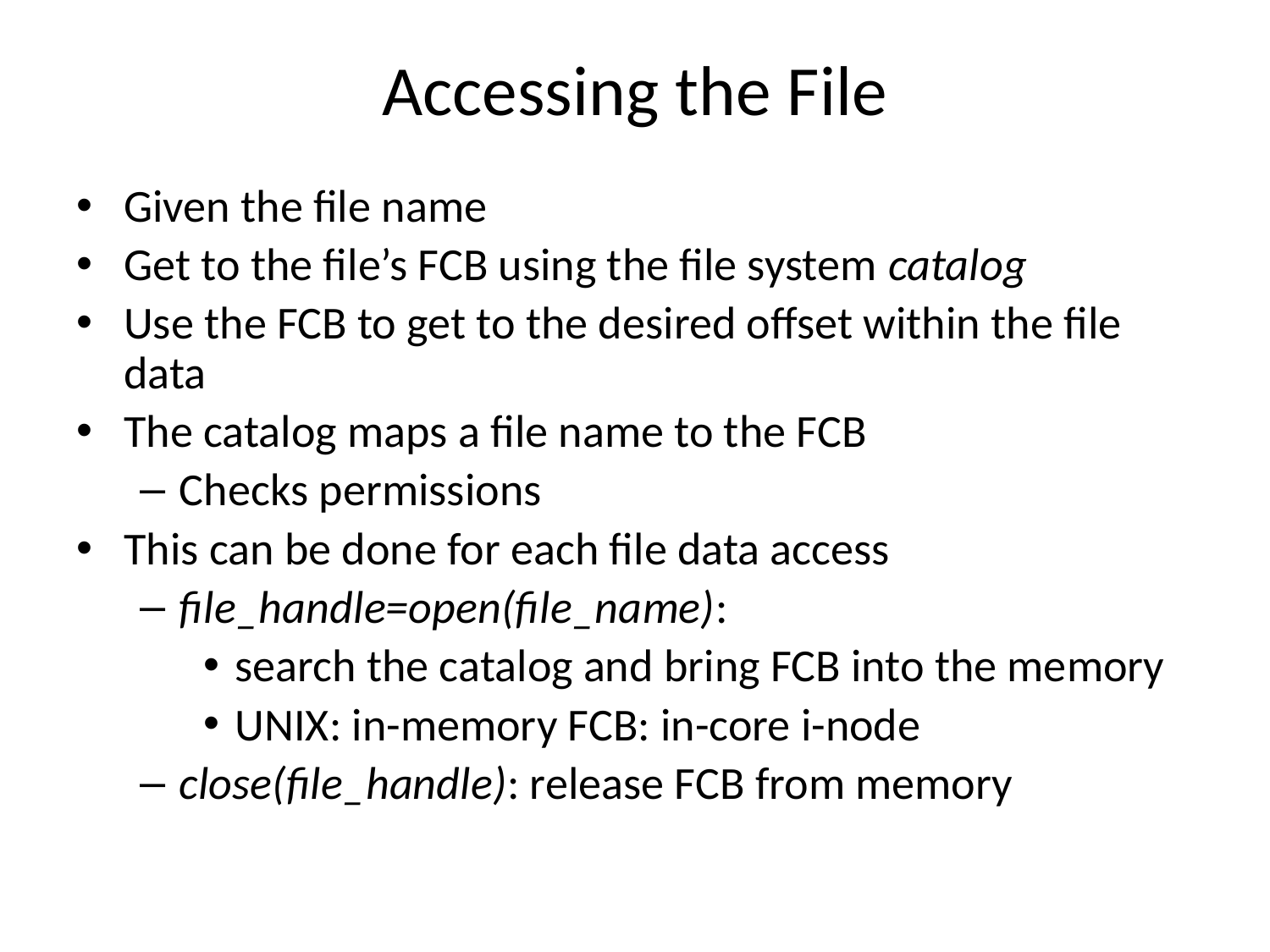

# Accessing the File
Given the file name
Get to the file’s FCB using the file system catalog
Use the FCB to get to the desired offset within the file data
The catalog maps a file name to the FCB
Checks permissions
This can be done for each file data access
file_handle=open(file_name):
search the catalog and bring FCB into the memory
UNIX: in-memory FCB: in-core i-node
close(file_handle): release FCB from memory